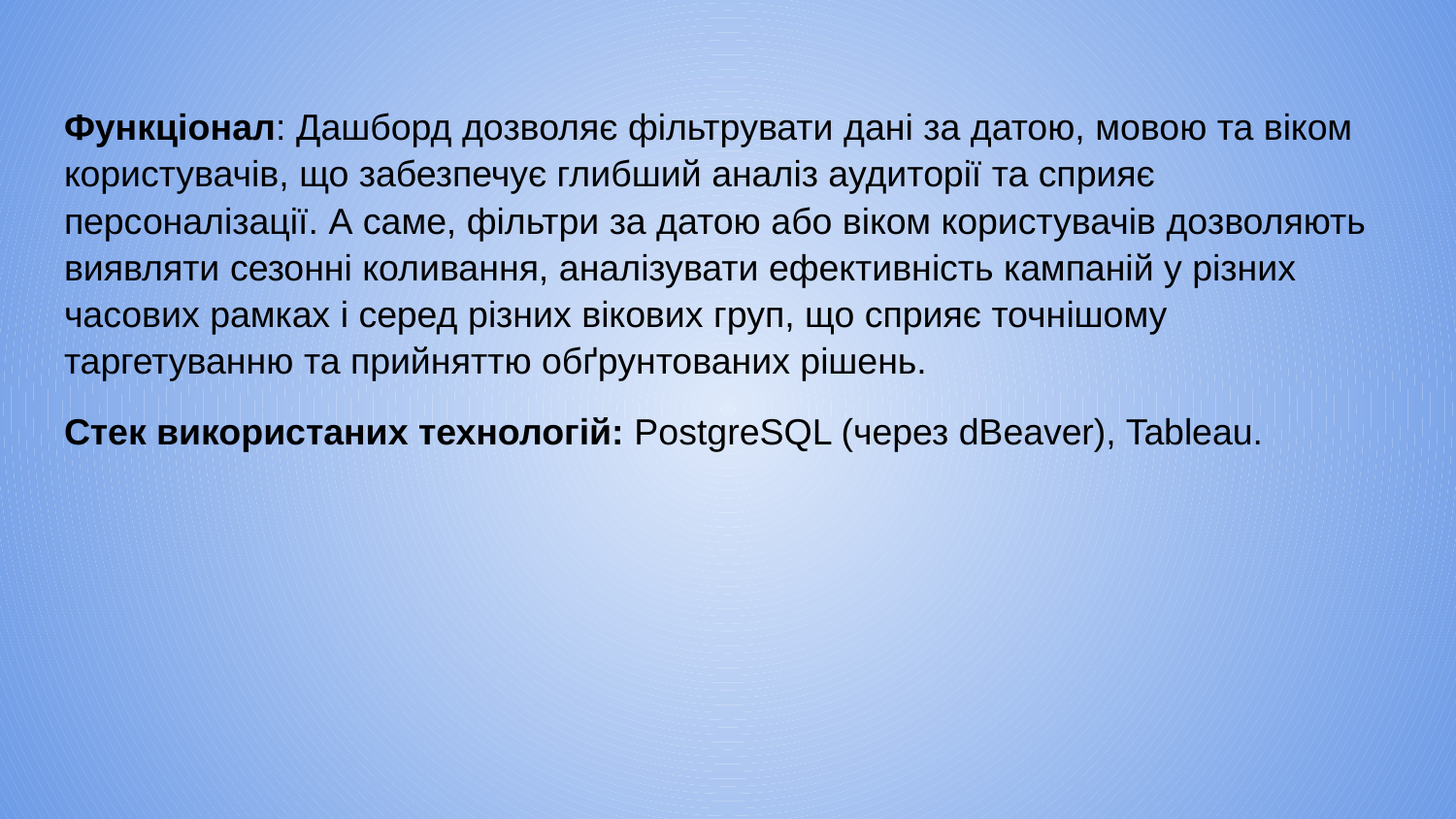

Функціонал: Дашборд дозволяє фільтрувати дані за датою, мовою та віком користувачів, що забезпечує глибший аналіз аудиторії та сприяє персоналізації. А саме, фільтри за датою або віком користувачів дозволяють виявляти сезонні коливання, аналізувати ефективність кампаній у різних часових рамках і серед різних вікових груп, що сприяє точнішому таргетуванню та прийняттю обґрунтованих рішень.
Стек використаних технологій: PostgreSQL (через dBeaver), Tableau.